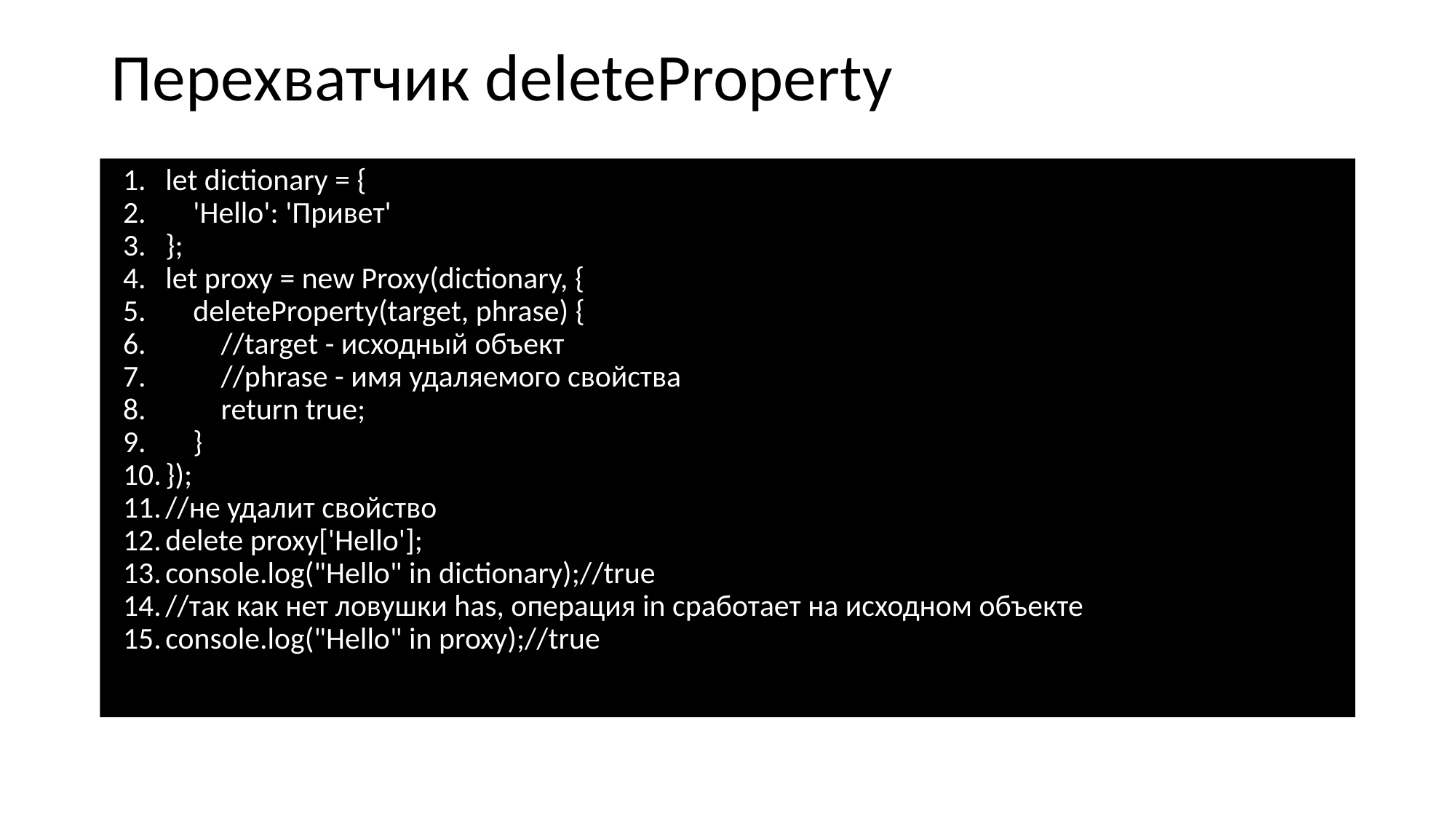

# Перехватчик deleteProperty
let dictionary = {
    'Hello': 'Привет'
};
let proxy = new Proxy(dictionary, {
    deleteProperty(target, phrase) {
        //target - исходный объект
        //phrase - имя удаляемого свойства
        return true;
    }
});
//не удалит свойство
delete proxy['Hello'];
console.log("Hello" in dictionary);//true
//так как нет ловушки has, операция in сработает на исходном объекте
console.log("Hello" in proxy);//true